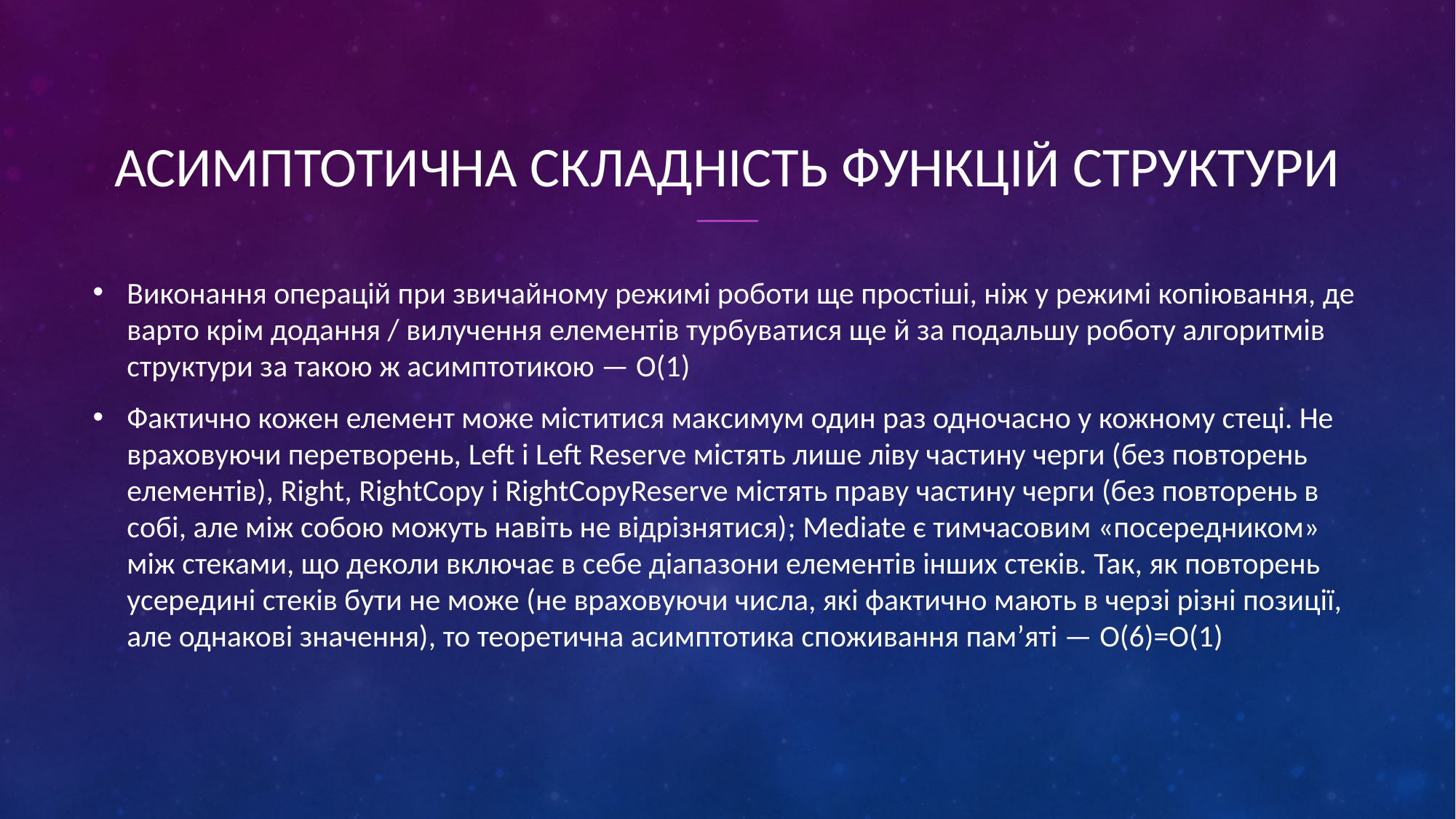

# Асимптотична складність функцій структури
Виконання операцій при звичайному режимі роботи ще простіші, ніж у режимі копіювання, де варто крім додання / вилучення елементів турбуватися ще й за подальшу роботу алгоритмів структури за такою ж асимптотикою — O(1)
Фактично кожен елемент може міститися максимум один раз одночасно у кожному стеці. Не враховуючи перетворень, Left і Left Reserve містять лише ліву частину черги (без повторень елементів), Right, RightCopy і RightCopyReserve містять праву частину черги (без повторень в собі, але між собою можуть навіть не відрізнятися); Mediate є тимчасовим «посередником» між стеками, що деколи включає в себе діапазони елементів інших стеків. Так, як повторень усередині стеків бути не може (не враховуючи числа, які фактично мають в черзі різні позиції, але однакові значення), то теоретична асимптотика споживання пам’яті — O(6)=O(1)